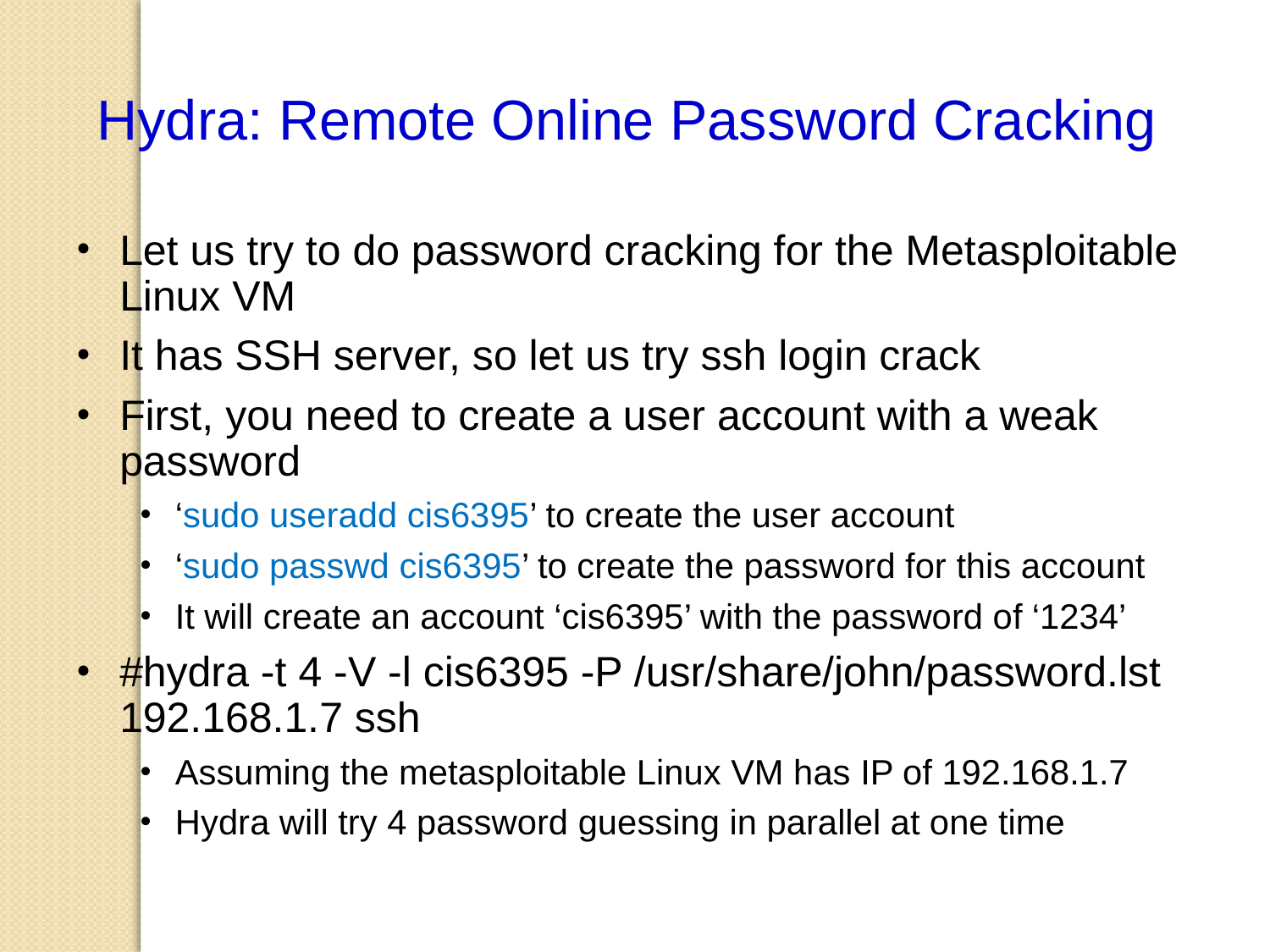

Hydra: Remote Online Password Cracking
Let us try to do password cracking for the Metasploitable Linux VM
It has SSH server, so let us try ssh login crack
First, you need to create a user account with a weak password
‘sudo useradd cis6395’ to create the user account
‘sudo passwd cis6395’ to create the password for this account
It will create an account ‘cis6395’ with the password of ‘1234’
#hydra -t 4 -V -l cis6395 -P /usr/share/john/password.lst 192.168.1.7 ssh
Assuming the metasploitable Linux VM has IP of 192.168.1.7
Hydra will try 4 password guessing in parallel at one time